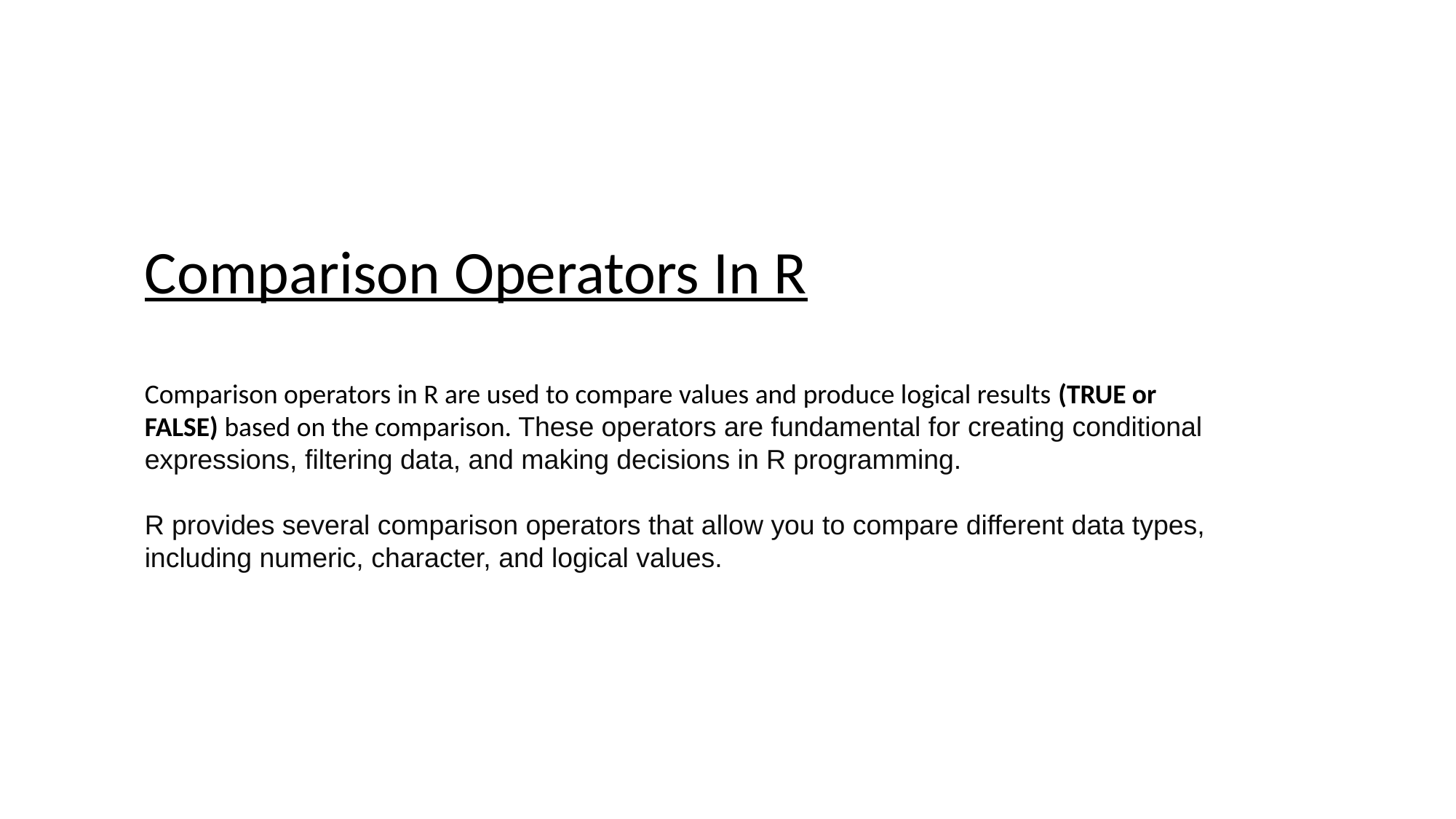

# Comparison Operators In R
Comparison operators in R are used to compare values and produce logical results (TRUE or FALSE) based on the comparison. These operators are fundamental for creating conditional expressions, filtering data, and making decisions in R programming.

R provides several comparison operators that allow you to compare different data types, including numeric, character, and logical values.